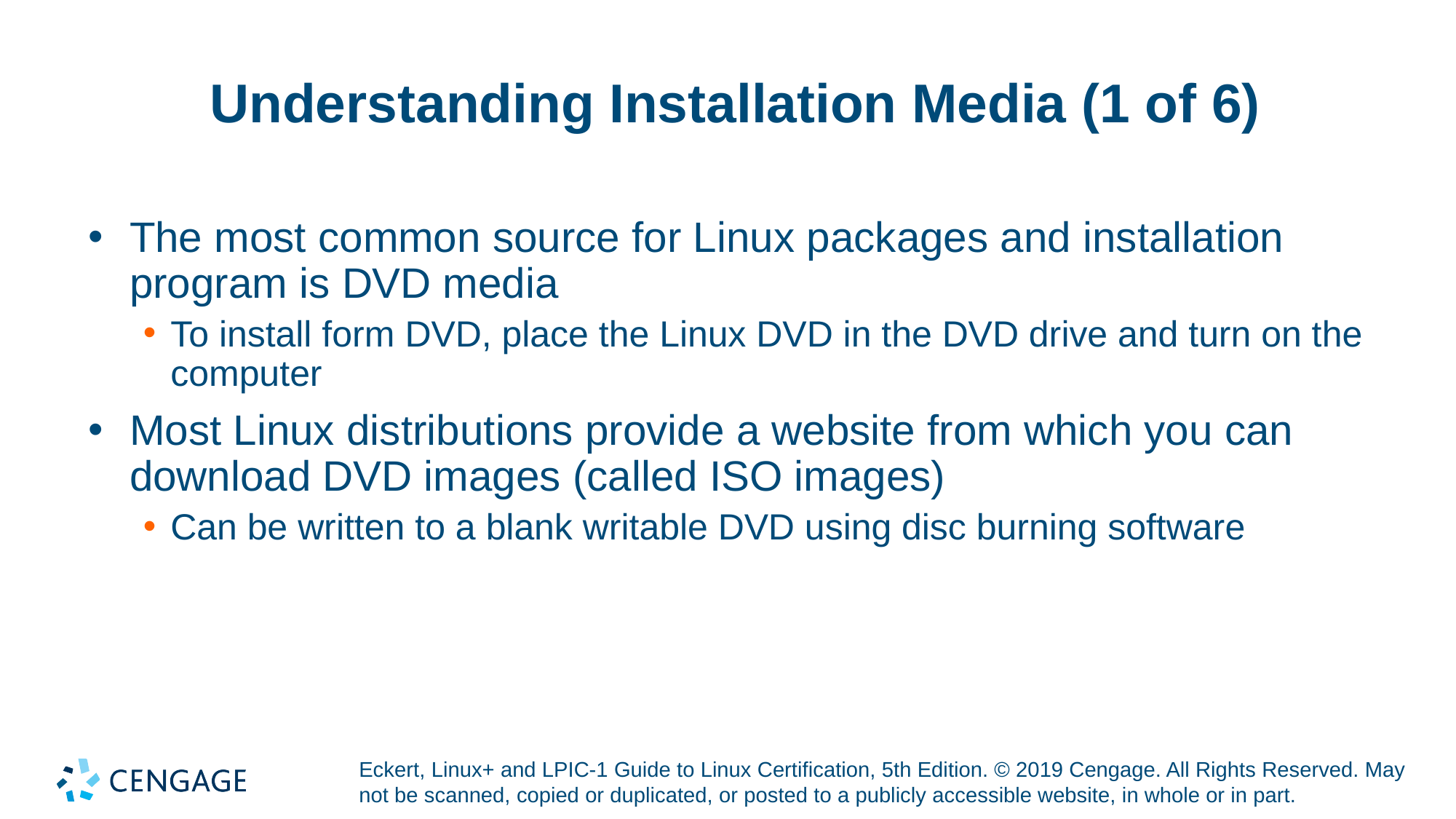

# Understanding Installation Media (1 of 6)
The most common source for Linux packages and installation program is DVD media
To install form DVD, place the Linux DVD in the DVD drive and turn on the computer
Most Linux distributions provide a website from which you can download DVD images (called ISO images)
Can be written to a blank writable DVD using disc burning software